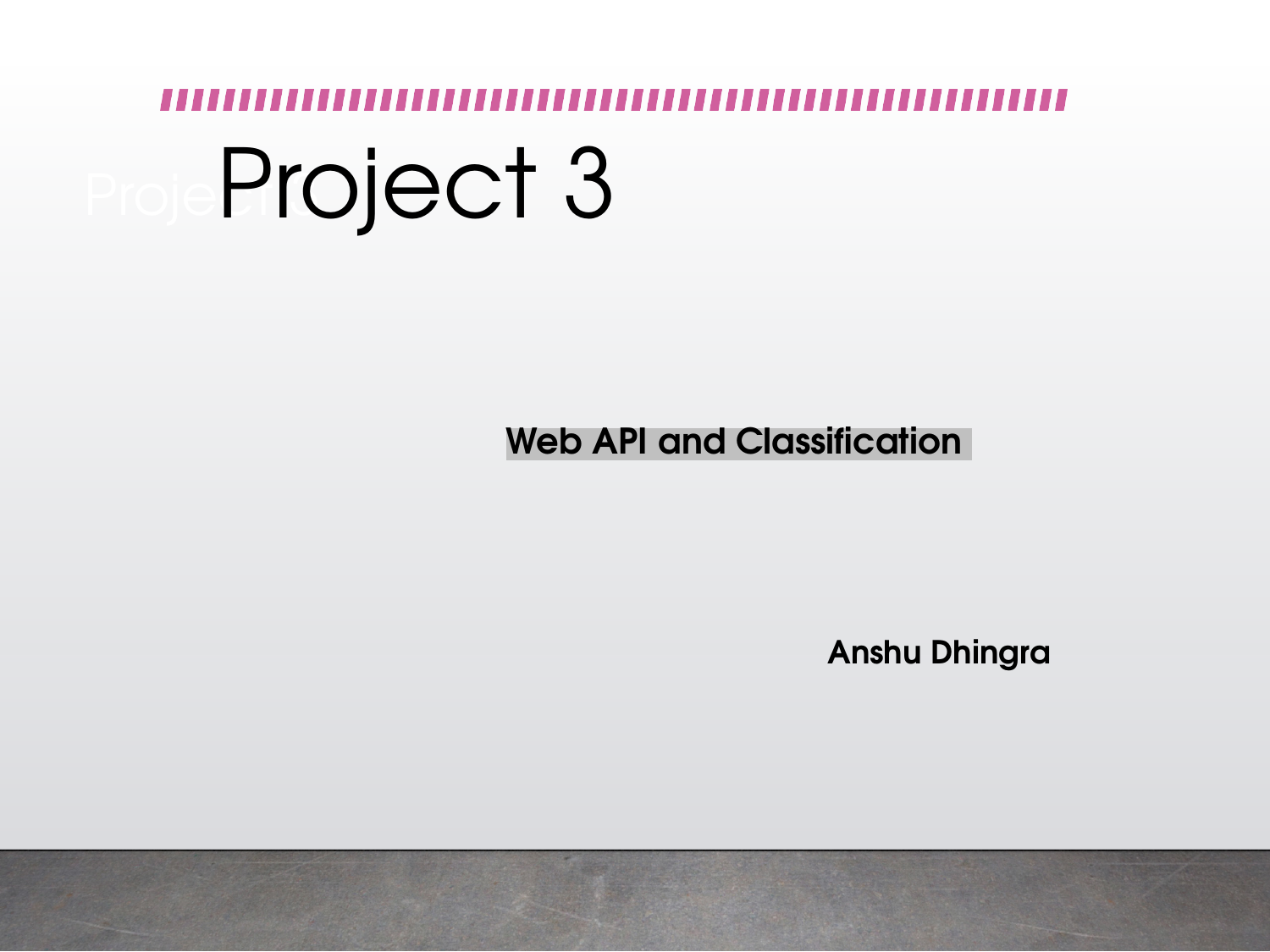

Web API and Classification

Project 3
# Project 3
Anshu Dhingra